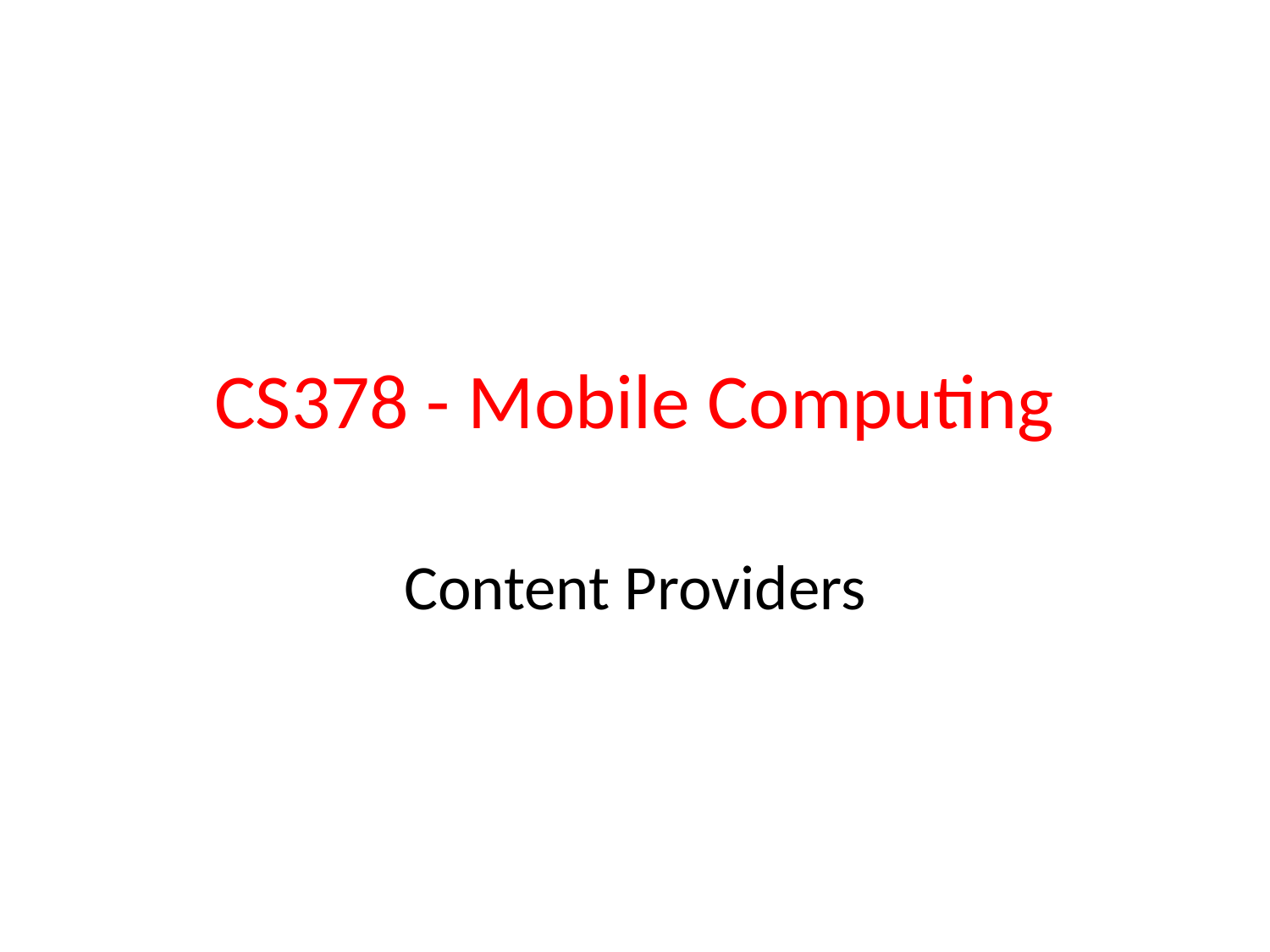

# CS378 - Mobile Computing
Content Providers